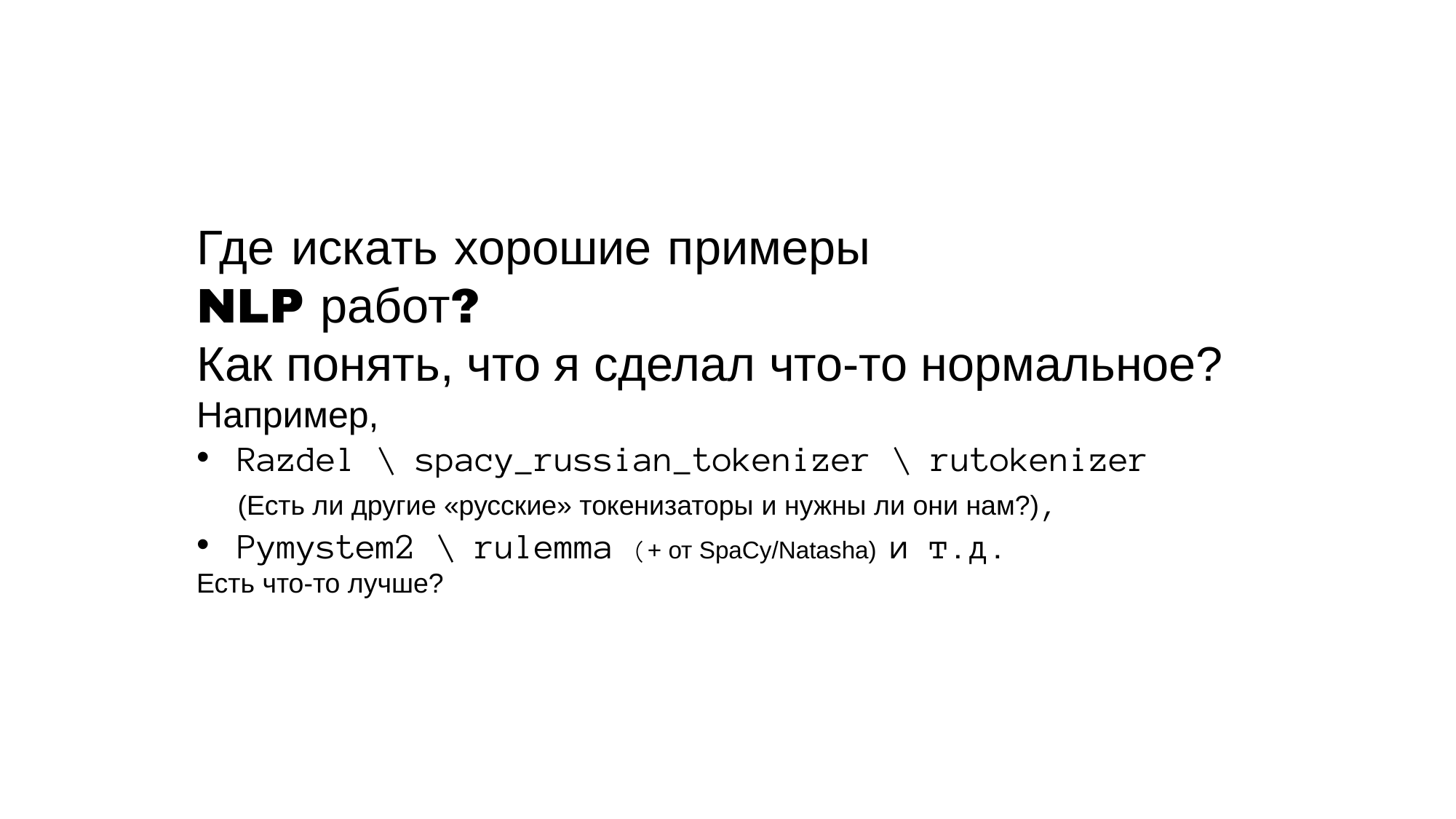

Где искать хорошие примеры
NLP работ?
Как понять, что я сделал что-то нормальное?
Например,
Razdel \ spacy_russian_tokenizer \ rutokenizer
(Есть ли другие «русские» токенизаторы и нужны ли они нам?),
Pymystem2 \ rulemma (+ от SpaCy/Natasha)  и т.д.
Есть что-то лучше?